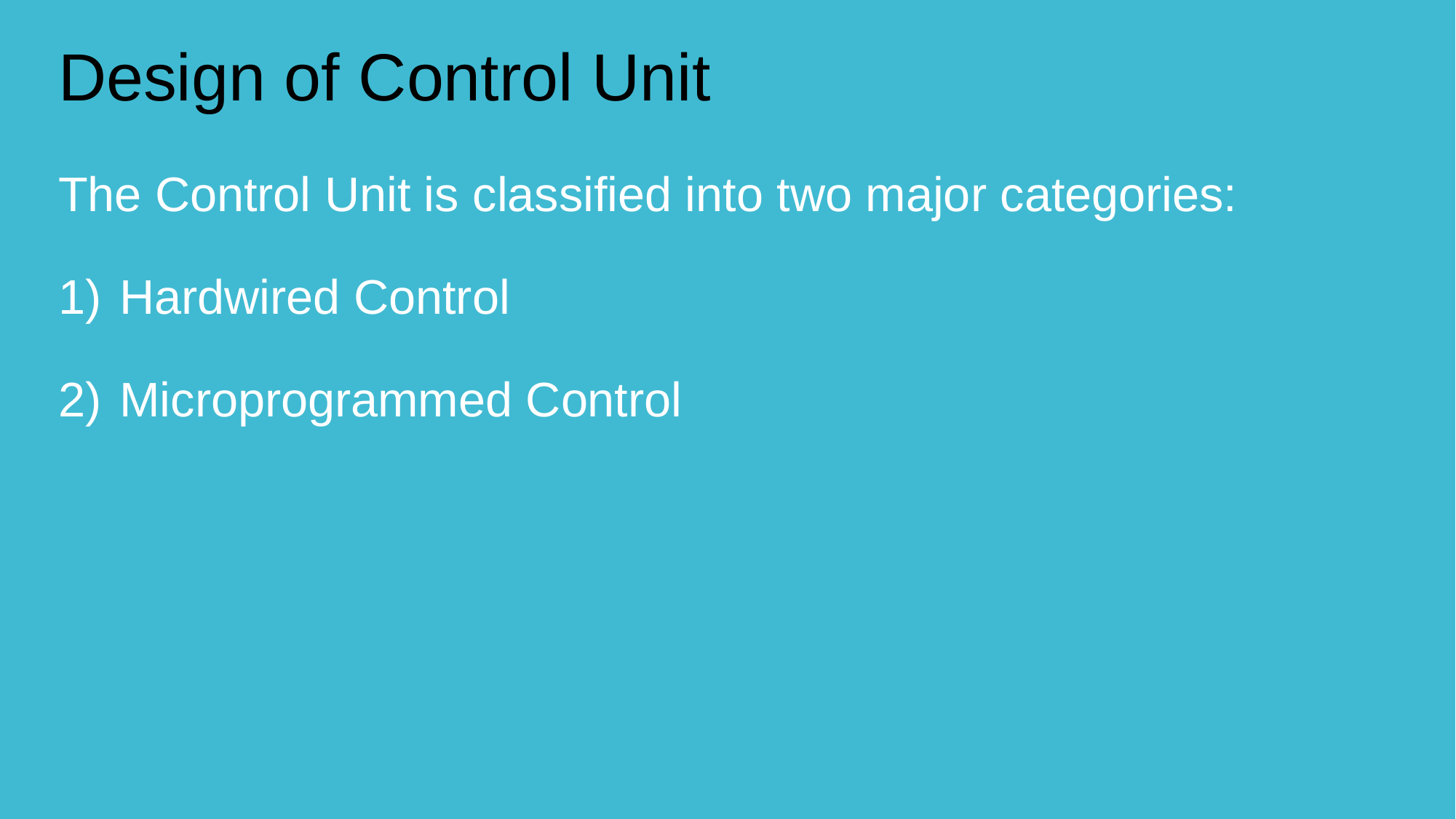

# Design of Control Unit
The Control Unit is classified into two major categories:
Hardwired Control
Microprogrammed Control